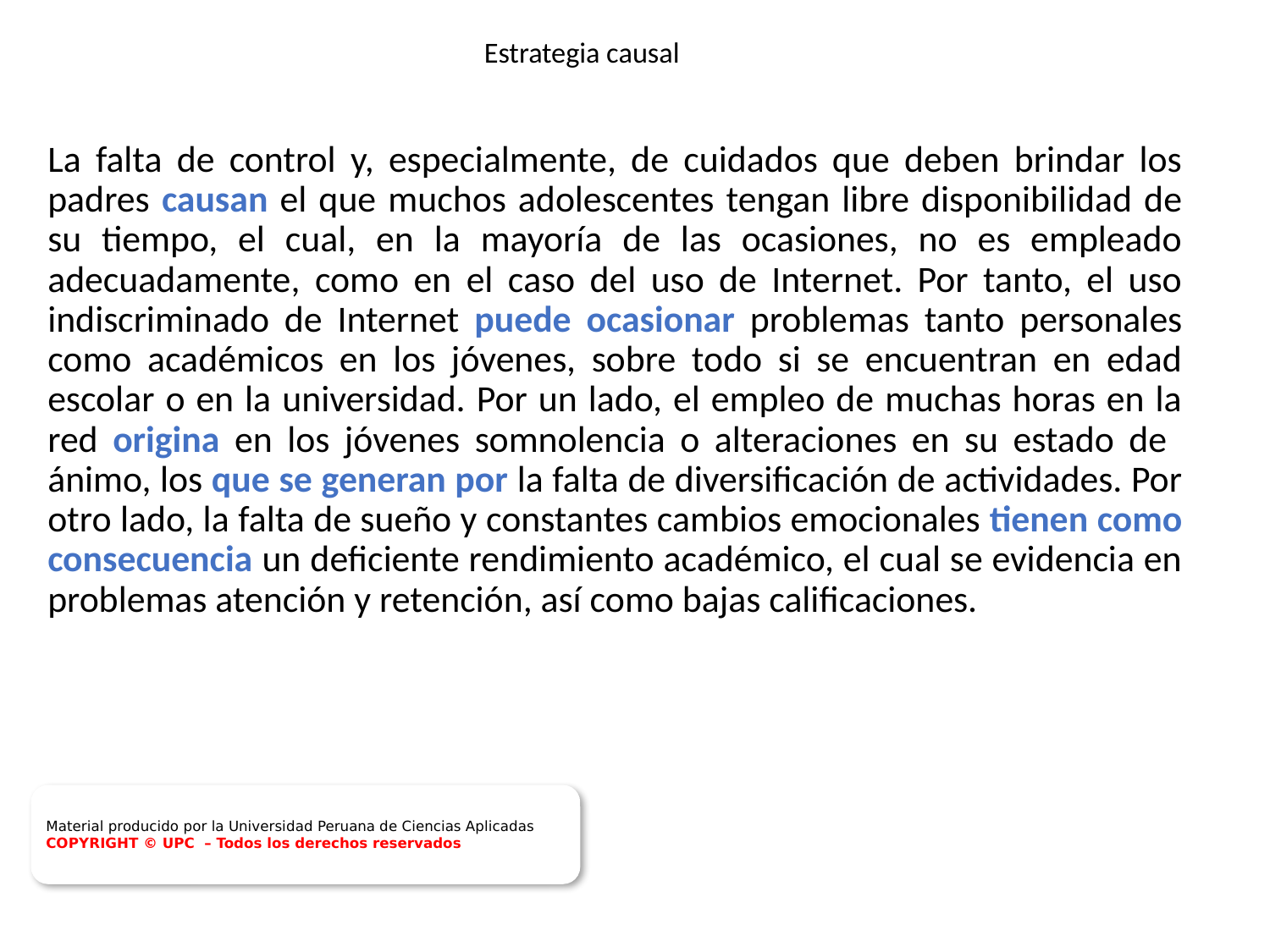

# Estrategia causal

La falta de control y, especialmente, de cuidados que deben brindar los padres causan el que muchos adolescentes tengan libre disponibilidad de su tiempo, el cual, en la mayoría de las ocasiones, no es empleado adecuadamente, como en el caso del uso de Internet. Por tanto, el uso indiscriminado de Internet puede ocasionar problemas tanto personales como académicos en los jóvenes, sobre todo si se encuentran en edad escolar o en la universidad. Por un lado, el empleo de muchas horas en la red origina en los jóvenes somnolencia o alteraciones en su estado de  ánimo, los que se generan por la falta de diversificación de actividades. Por otro lado, la falta de sueño y constantes cambios emocionales tienen como consecuencia un deficiente rendimiento académico, el cual se evidencia en problemas atención y retención, así como bajas calificaciones.

Material producido por la Universidad Peruana de Ciencias Aplicadas
COPYRIGHT © UPC  – Todos los derechos reservados